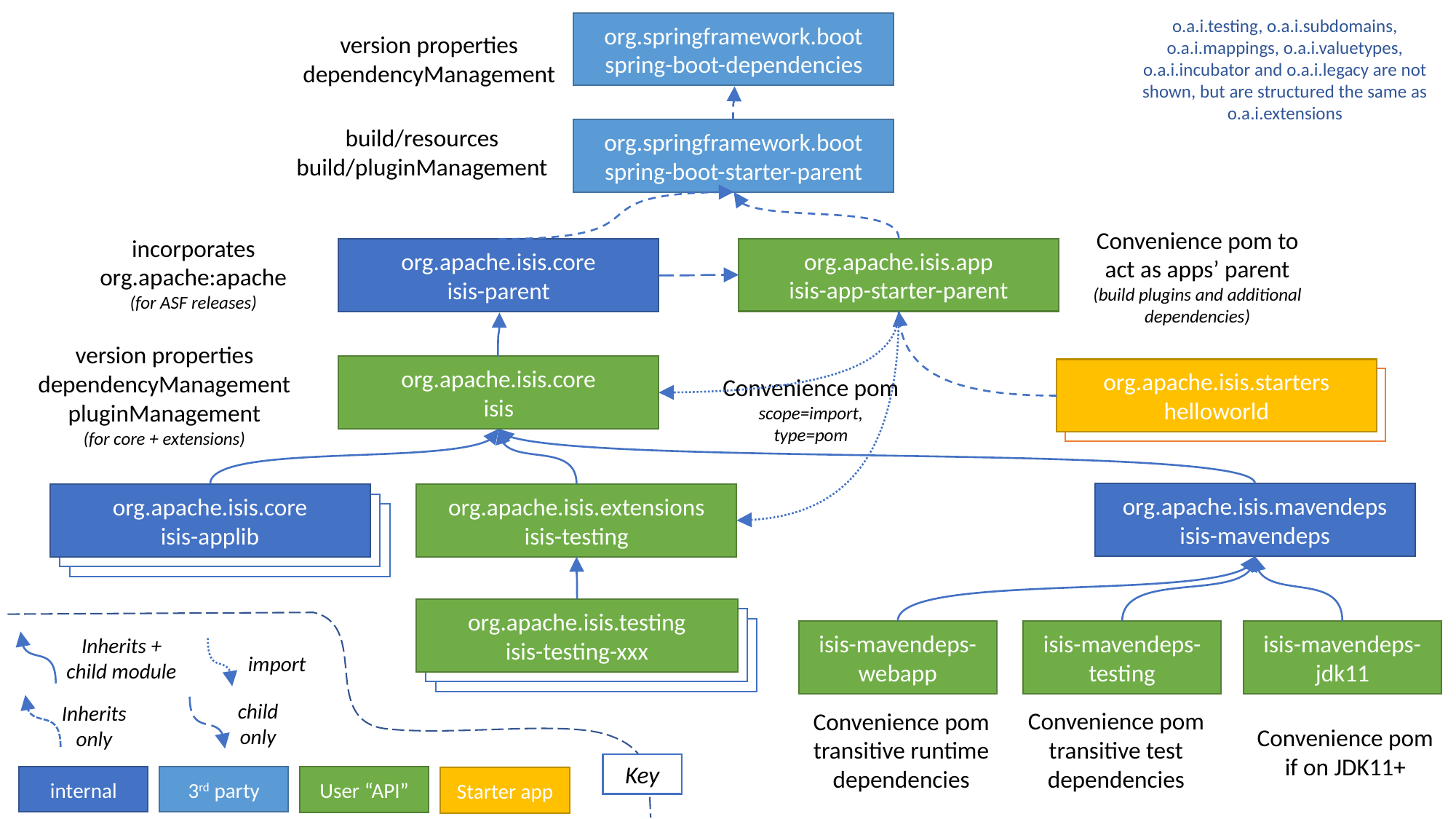

o.a.i.testing, o.a.i.subdomains, o.a.i.mappings, o.a.i.valuetypes, o.a.i.incubator and o.a.i.legacy are not shown, but are structured the same as o.a.i.extensions
org.springframework.boot
spring-boot-dependencies
version properties
dependencyManagement
build/resources
build/pluginManagement
org.springframework.boot
spring-boot-starter-parent
Convenience pom to
act as apps’ parent
(build plugins and additional dependencies)
incorporates
org.apache:apache
(for ASF releases)
org.apache.isis.app
isis-app-starter-parent
org.apache.isis.core
isis-parent

version properties
dependencyManagement
pluginManagement
(for core + extensions)
org.apache.isis.core
isis
org.apache.isis.starters
helloworld
Convenience pom
scope=import,
type=pom

org.apache.isis.mavendeps
isis-mavendeps
org.apache.isis.core
isis-applib
org.apache.isis.extensions
isis-testing

org.apache.isis.testing
isis-testing-xxx

isis-mavendeps-testing
isis-mavendeps-jdk11
isis-mavendeps-webapp
Inherits +
child module
import
child
only
Inherits
only
Convenience pom
transitive test
dependencies
Convenience pom
transitive runtime
dependencies
Convenience pom
if on JDK11+
Key
internal
3rd party
User “API”
Starter app